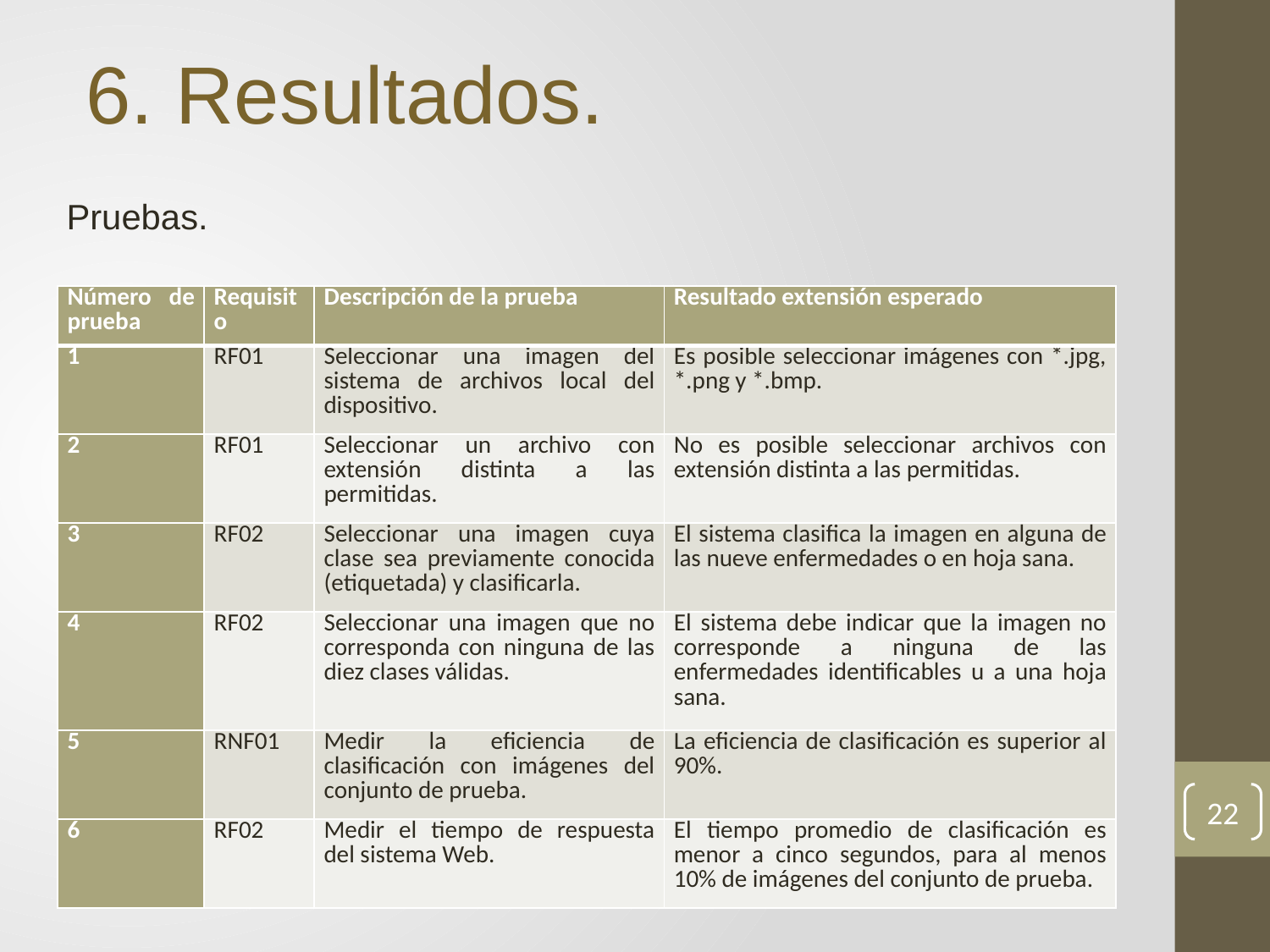

6. Resultados.
Pruebas.
| Número de prueba | Requisito | Descripción de la prueba | Resultado extensión esperado |
| --- | --- | --- | --- |
| 1 | RF01 | Seleccionar una imagen del sistema de archivos local del dispositivo. | Es posible seleccionar imágenes con \*.jpg, \*.png y \*.bmp. |
| 2 | RF01 | Seleccionar un archivo con extensión distinta a las permitidas. | No es posible seleccionar archivos con extensión distinta a las permitidas. |
| 3 | RF02 | Seleccionar una imagen cuya clase sea previamente conocida (etiquetada) y clasificarla. | El sistema clasifica la imagen en alguna de las nueve enfermedades o en hoja sana. |
| 4 | RF02 | Seleccionar una imagen que no corresponda con ninguna de las diez clases válidas. | El sistema debe indicar que la imagen no corresponde a ninguna de las enfermedades identificables u a una hoja sana. |
| 5 | RNF01 | Medir la eficiencia de clasificación con imágenes del conjunto de prueba. | La eficiencia de clasificación es superior al 90%. |
| 6 | RF02 | Medir el tiempo de respuesta del sistema Web. | El tiempo promedio de clasificación es menor a cinco segundos, para al menos 10% de imágenes del conjunto de prueba. |
22